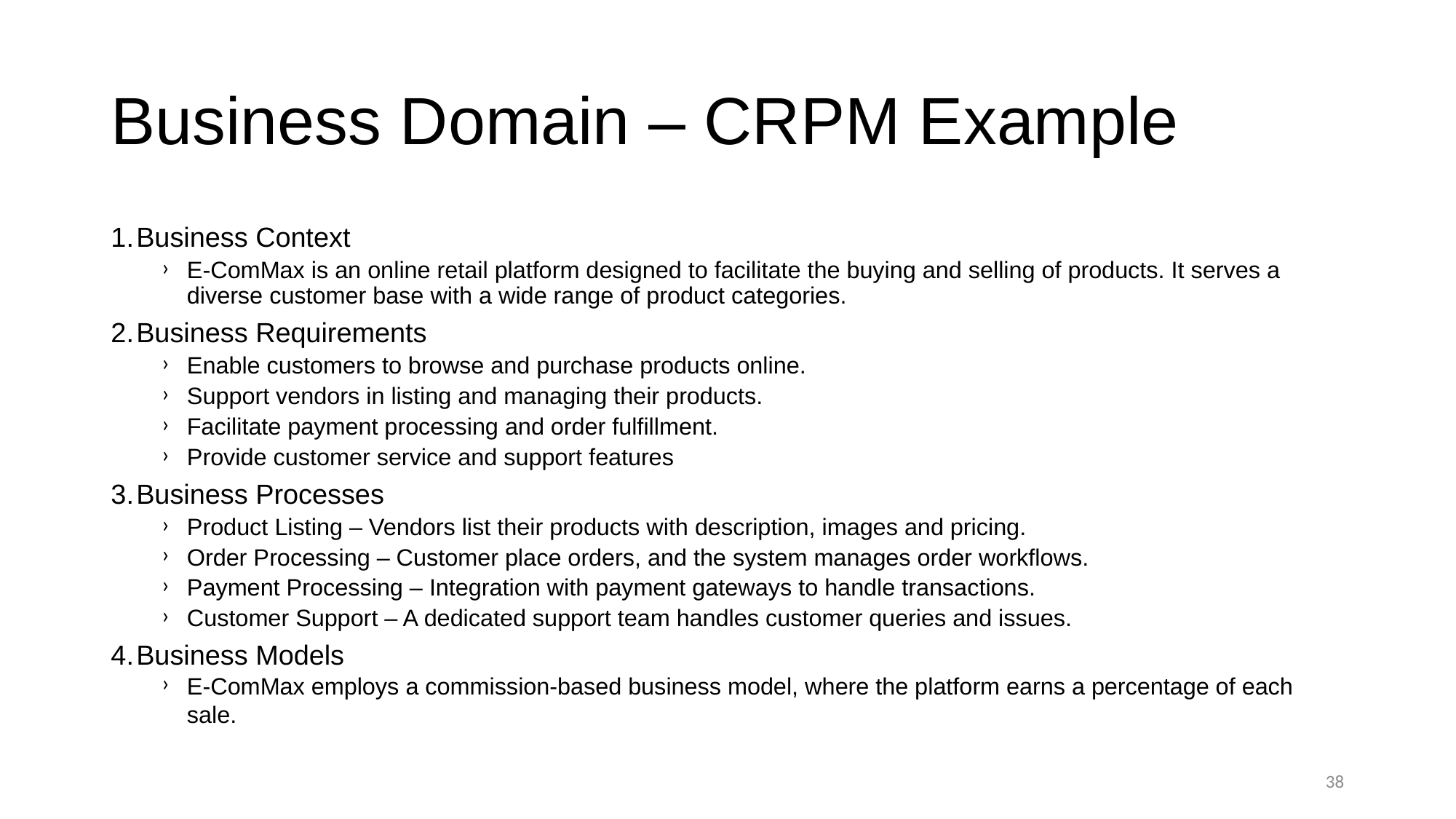

# Business Domain – CRPM Example
Business Context
E-ComMax is an online retail platform designed to facilitate the buying and selling of products. It serves a diverse customer base with a wide range of product categories.
Business Requirements
Enable customers to browse and purchase products online.
Support vendors in listing and managing their products.
Facilitate payment processing and order fulfillment.
Provide customer service and support features
Business Processes
Product Listing – Vendors list their products with description, images and pricing.
Order Processing – Customer place orders, and the system manages order workflows.
Payment Processing – Integration with payment gateways to handle transactions.
Customer Support – A dedicated support team handles customer queries and issues.
Business Models
E-ComMax employs a commission-based business model, where the platform earns a percentage of each sale.
38